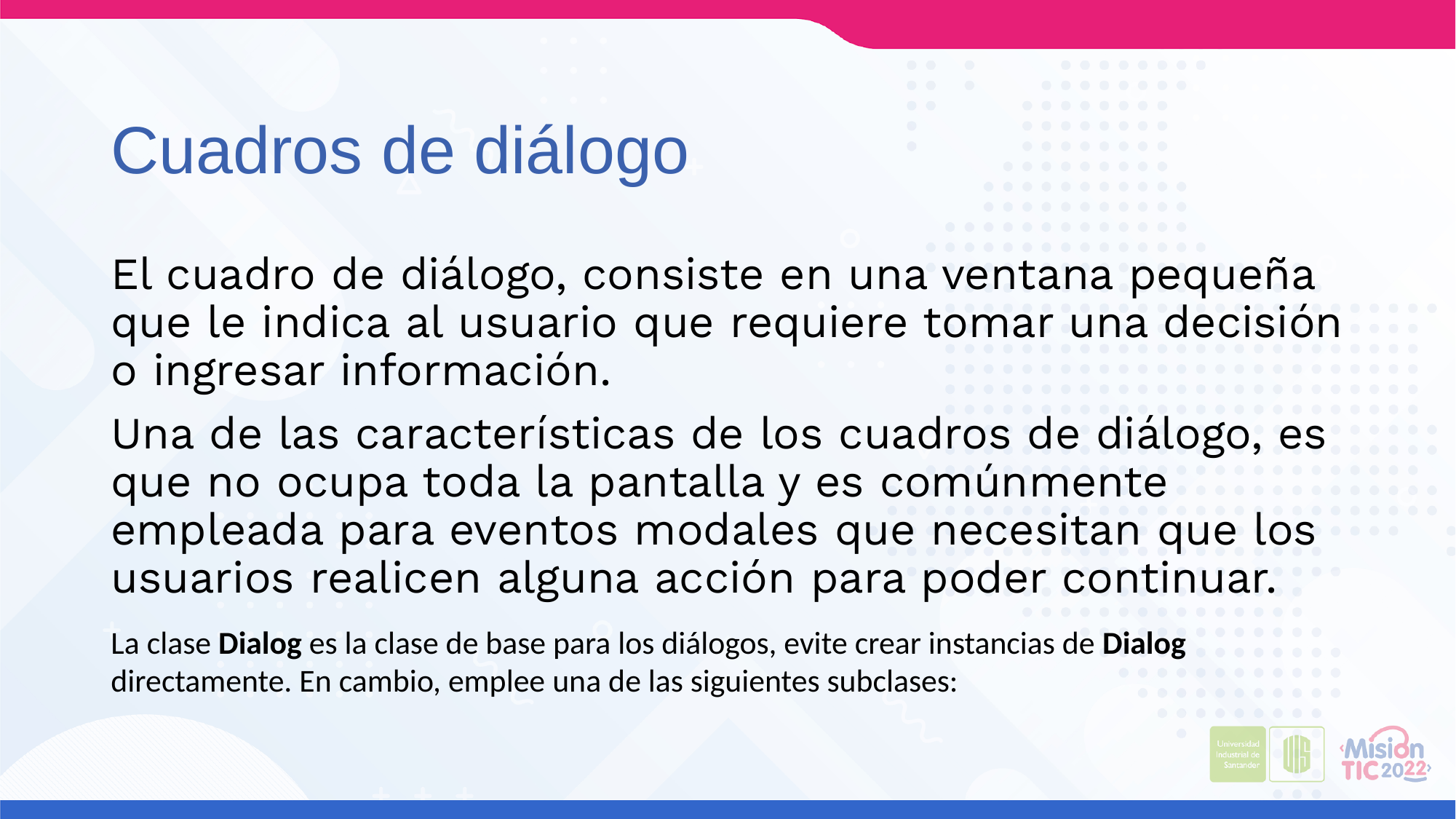

# Cuadros de diálogo
El cuadro de diálogo, consiste en una ventana pequeña que le indica al usuario que requiere tomar una decisión o ingresar información.
Una de las características de los cuadros de diálogo, es que no ocupa toda la pantalla y es comúnmente empleada para eventos modales que necesitan que los usuarios realicen alguna acción para poder continuar.
La clase Dialog es la clase de base para los diálogos, evite crear instancias de Dialog directamente. En cambio, emplee una de las siguientes subclases: